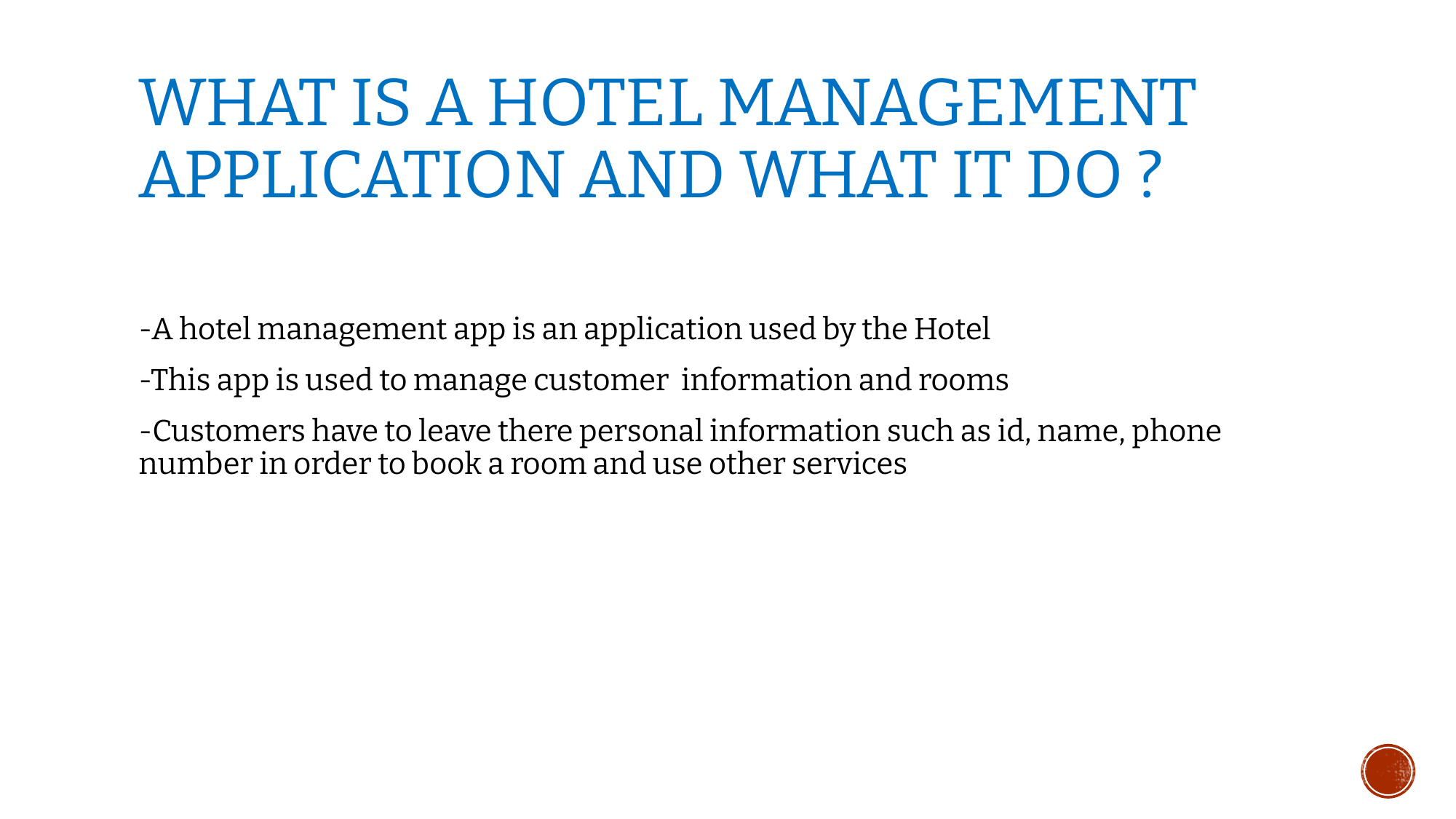

# What is a hotel management application and what it do ?

-A hotel management app is an application used by the Hotel
-This app is used to manage customer  information and rooms
-Customers have to leave there personal information such as id, name, phone number in order to book a room and use other services